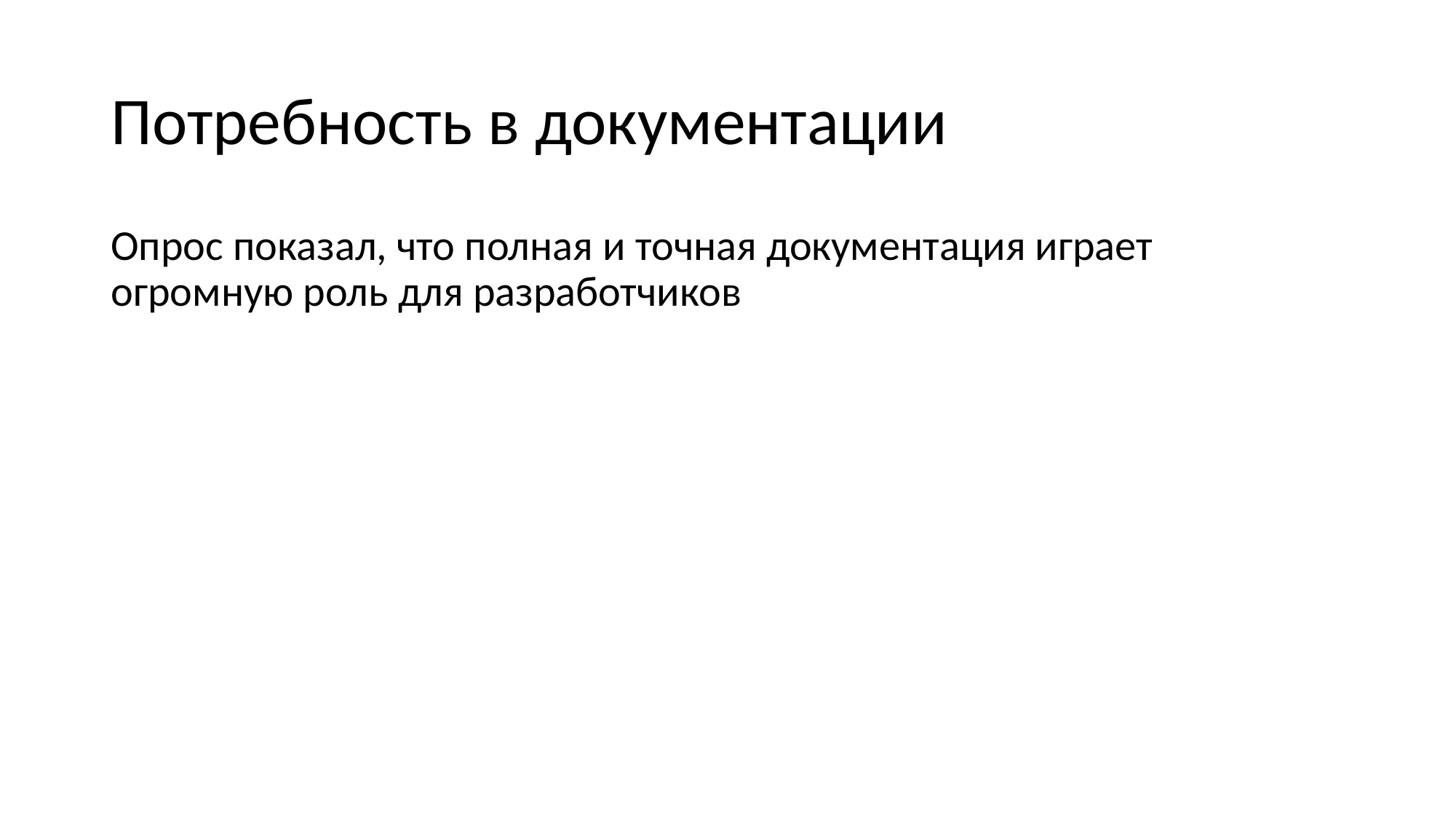

# Потребность в документации
Опрос показал, что полная и точная документация играет огромную роль для разработчиков